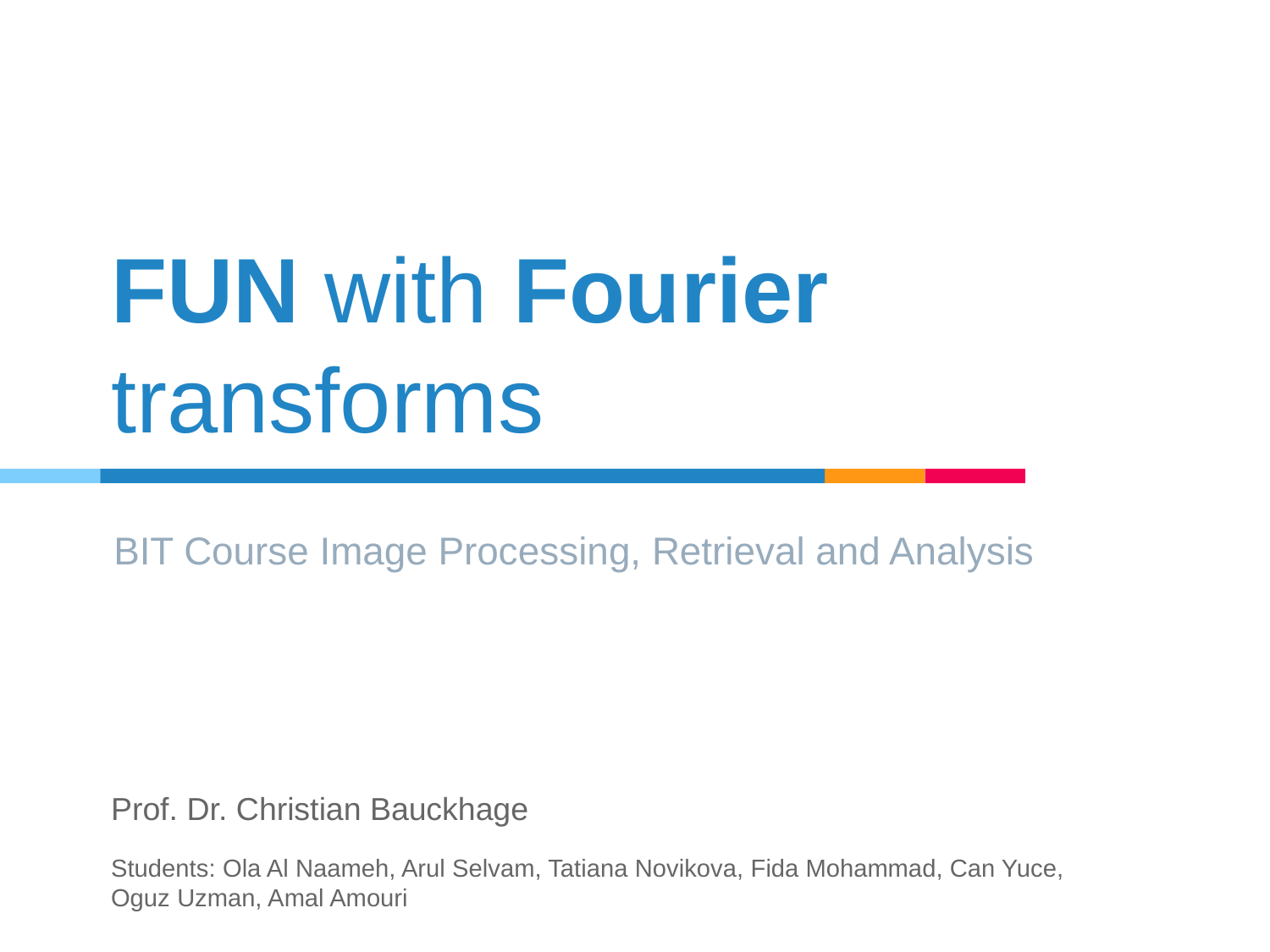

# FUN with Fourier transforms
BIT Course Image Processing, Retrieval and Analysis
Prof. Dr. Christian Bauckhage
Students: Ola Al Naameh, Arul Selvam, Tatiana Novikova, Fida Mohammad, Can Yuce, Oguz Uzman, Amal Amouri